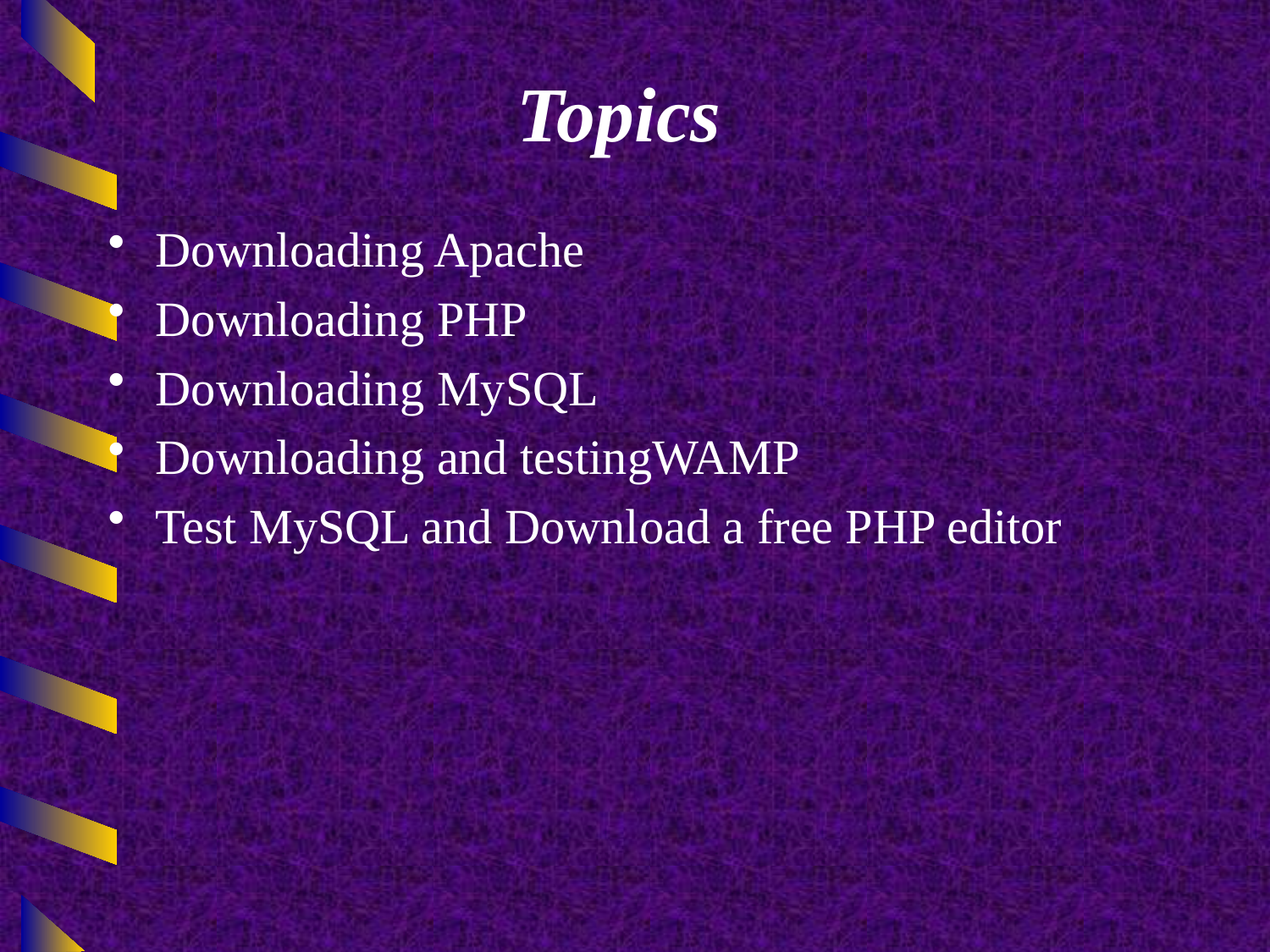

# Topics
Downloading Apache
Downloading PHP
Downloading MySQL
Downloading and testingWAMP
Test MySQL and Download a free PHP editor